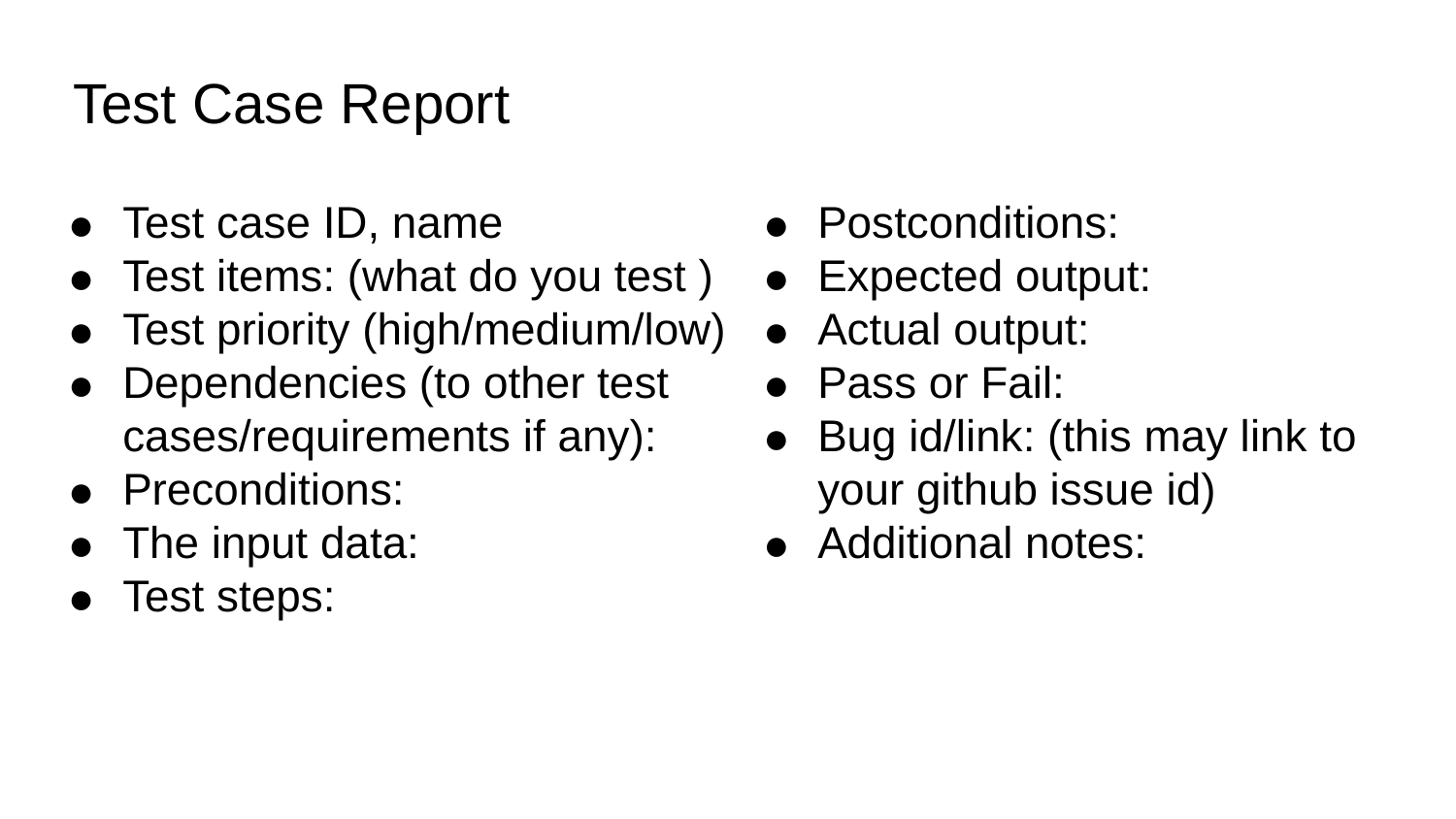

Test Case Report
Test case ID, name
Test items: (what do you test )
Test priority (high/medium/low)
Dependencies (to other test cases/requirements if any):
Preconditions:
The input data:
Test steps:
Postconditions:
Expected output:
Actual output:
Pass or Fail:
Bug id/link: (this may link to your github issue id)
Additional notes: